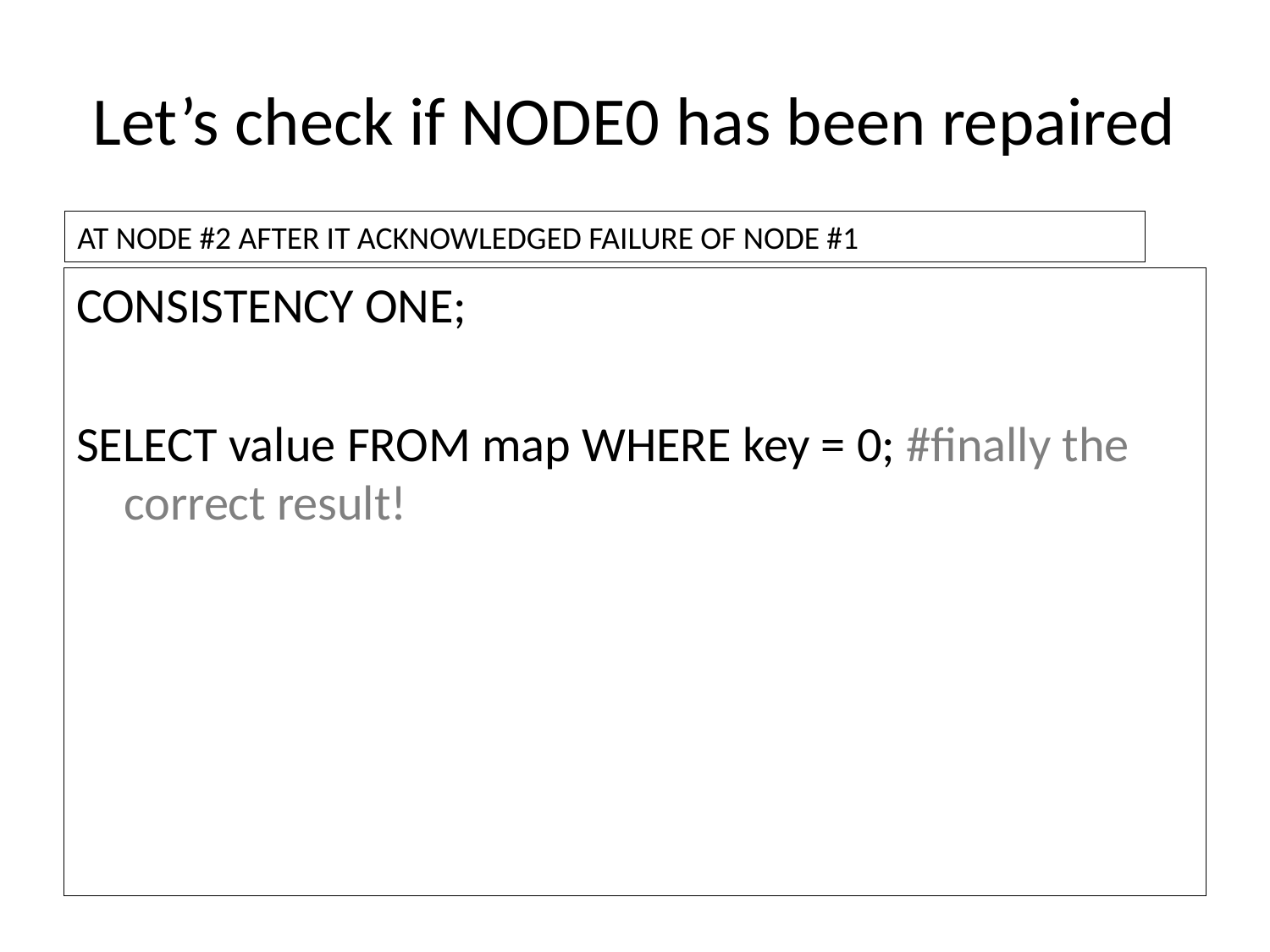

# Let’s check if NODE0 has been repaired
AT NODE #2 AFTER IT ACKNOWLEDGED FAILURE OF NODE #1
CONSISTENCY ONE;

SELECT value FROM map WHERE key = 0; #finally the correct result!